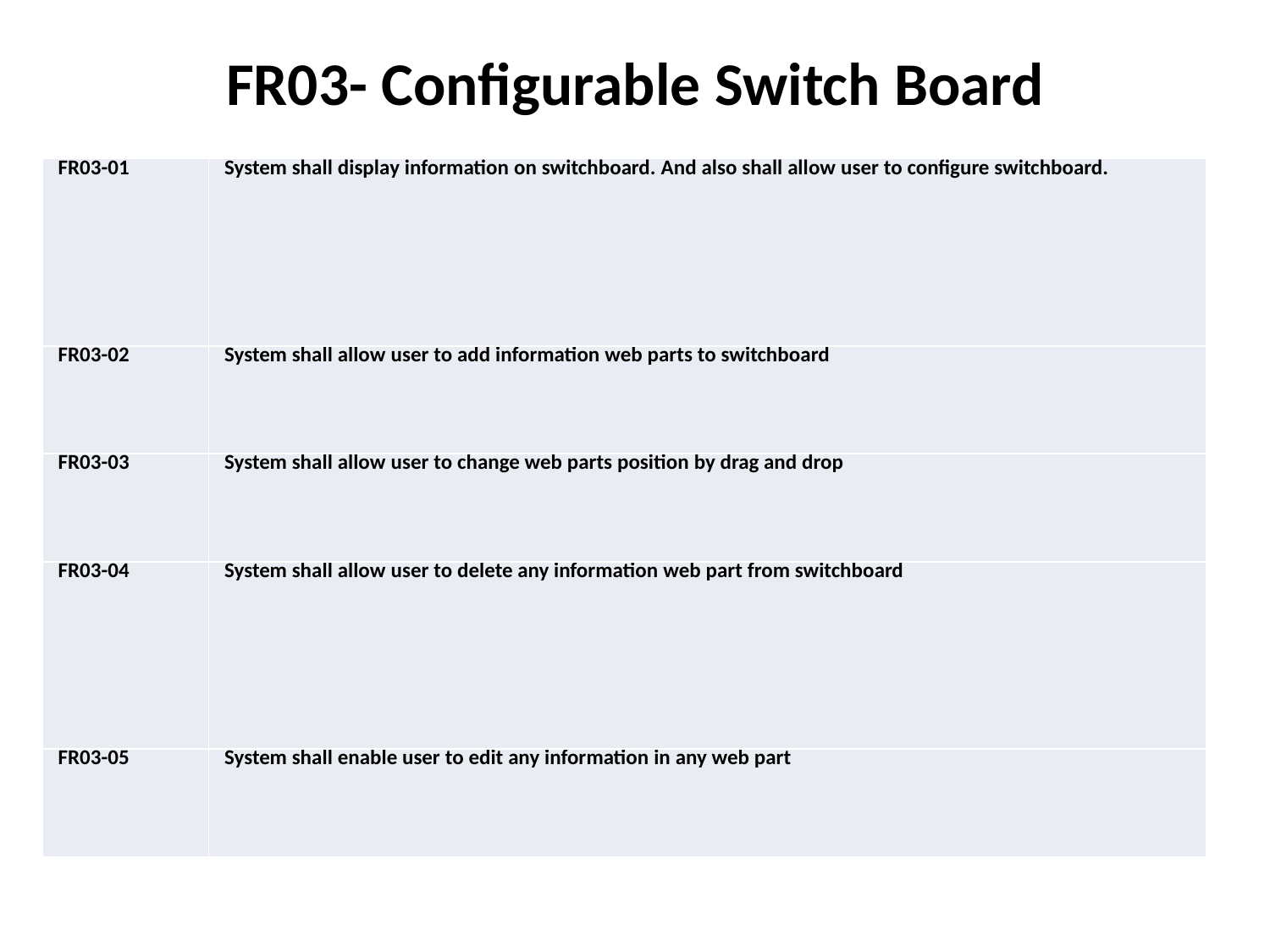

# FR03- Configurable Switch Board
| FR03-01 | System shall display information on switchboard. And also shall allow user to configure switchboard. |
| --- | --- |
| FR03-02 | System shall allow user to add information web parts to switchboard |
| FR03-03 | System shall allow user to change web parts position by drag and drop |
| FR03-04 | System shall allow user to delete any information web part from switchboard |
| FR03-05 | System shall enable user to edit any information in any web part |